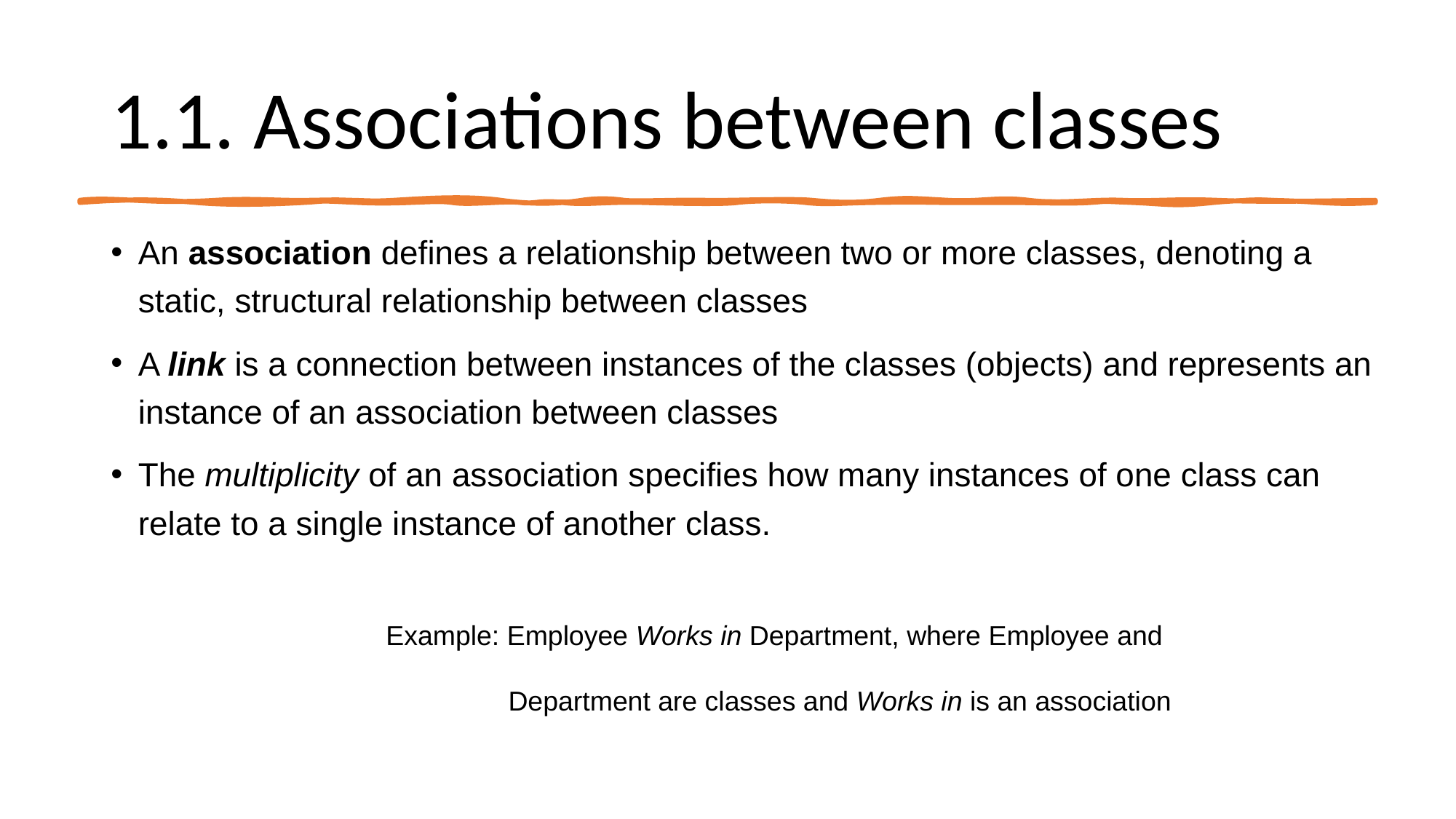

# 1.1. Associations between classes

An association defines a relationship between two or more classes, denoting a static, structural relationship between classes
A link is a connection between instances of the classes (objects) and represents an instance of an association between classes
The multiplicity of an association specifies how many instances of one class can relate to a single instance of another class.
Example: Employee Works in Department, where Employee and
                Department are classes and Works in is an association